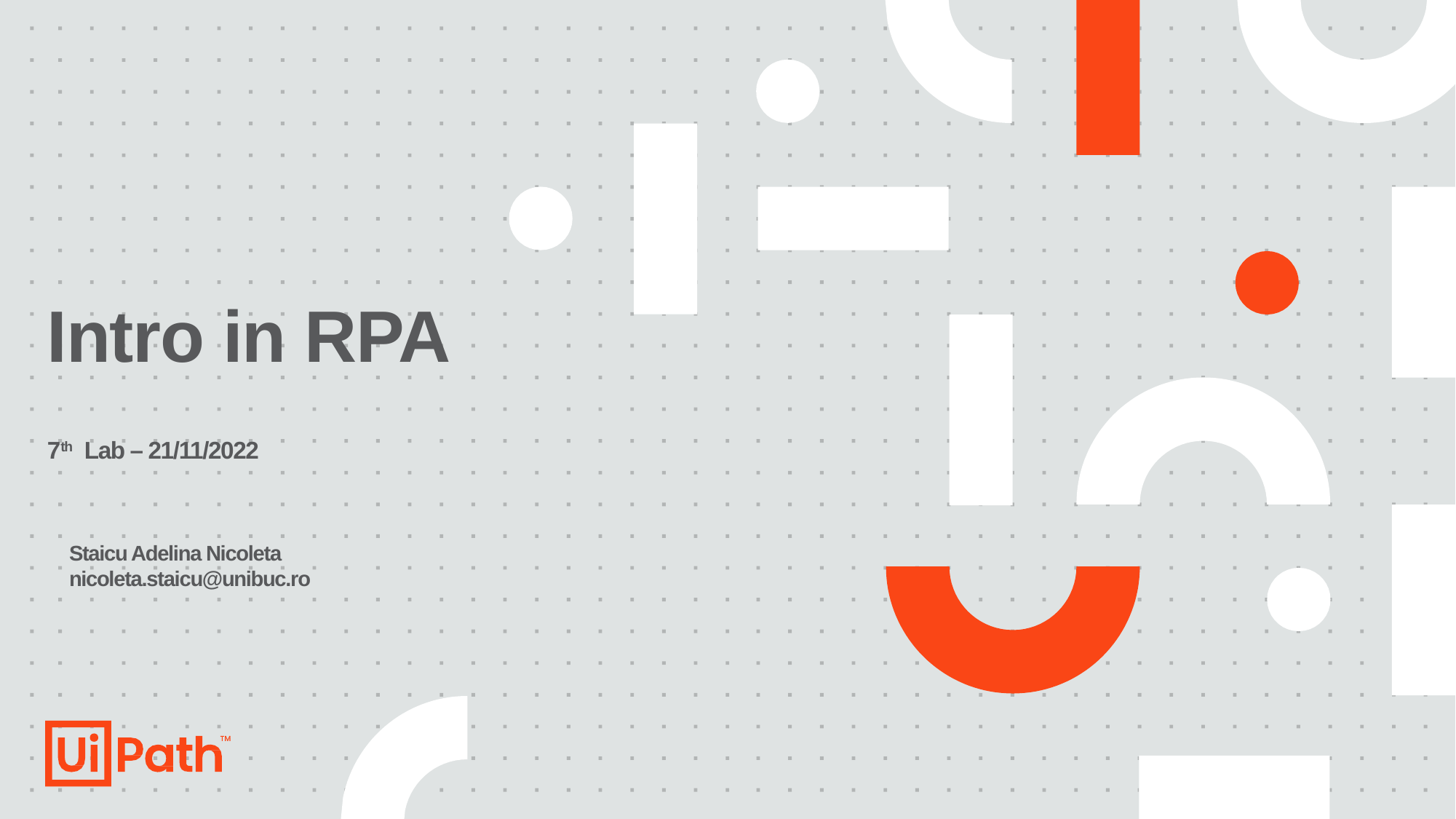

# Intro in RPA 7th  Lab – 21/11/2022

Staicu Adelina Nicoleta
nicoleta.staicu@unibuc.ro